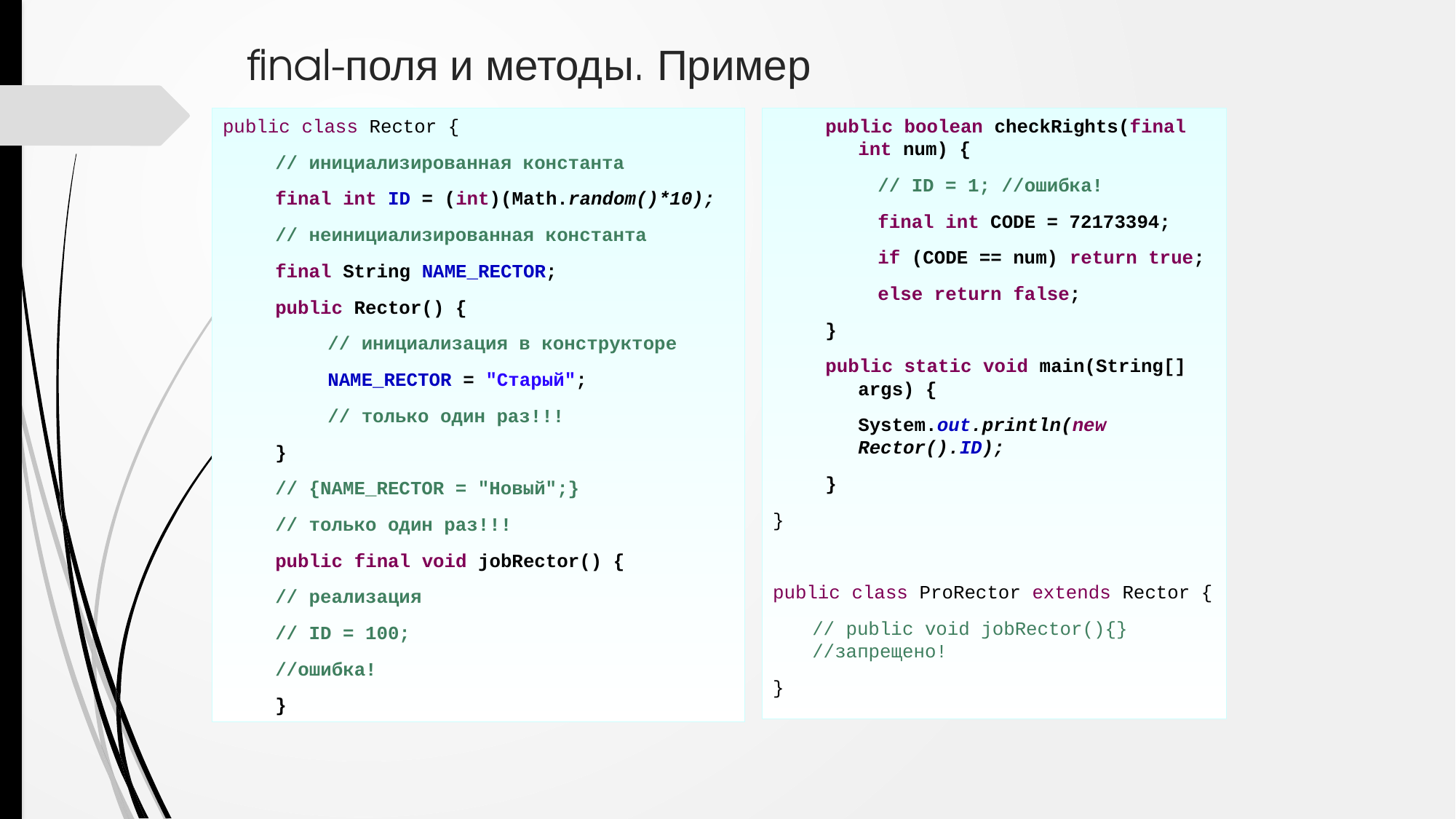

# final-поля и методы. Пример
public boolean checkRights(final int num) {
// ID = 1; //ошибка!
final int CODE = 72173394;
if (CODE == num) return true;
else return false;
}
public static void main(String[] args) {
	System.out.println(new Rector().ID);
}
}

public class ProRector extends Rector {
	// public void jobRector(){} //запрещено!
}
public class Rector {
// инициализированная константа
final int ID = (int)(Math.random()*10);
// неинициализированная константа
final String NAME_RECTOR;
public Rector() {
// инициализация в конструкторе
NAME_RECTOR = "Старый";
// только один раз!!!
}
// {NAME_RECTOR = "Новый";}
// только один раз!!!
public final void jobRector() {
// реализация
// ID = 100;
//ошибка!
}